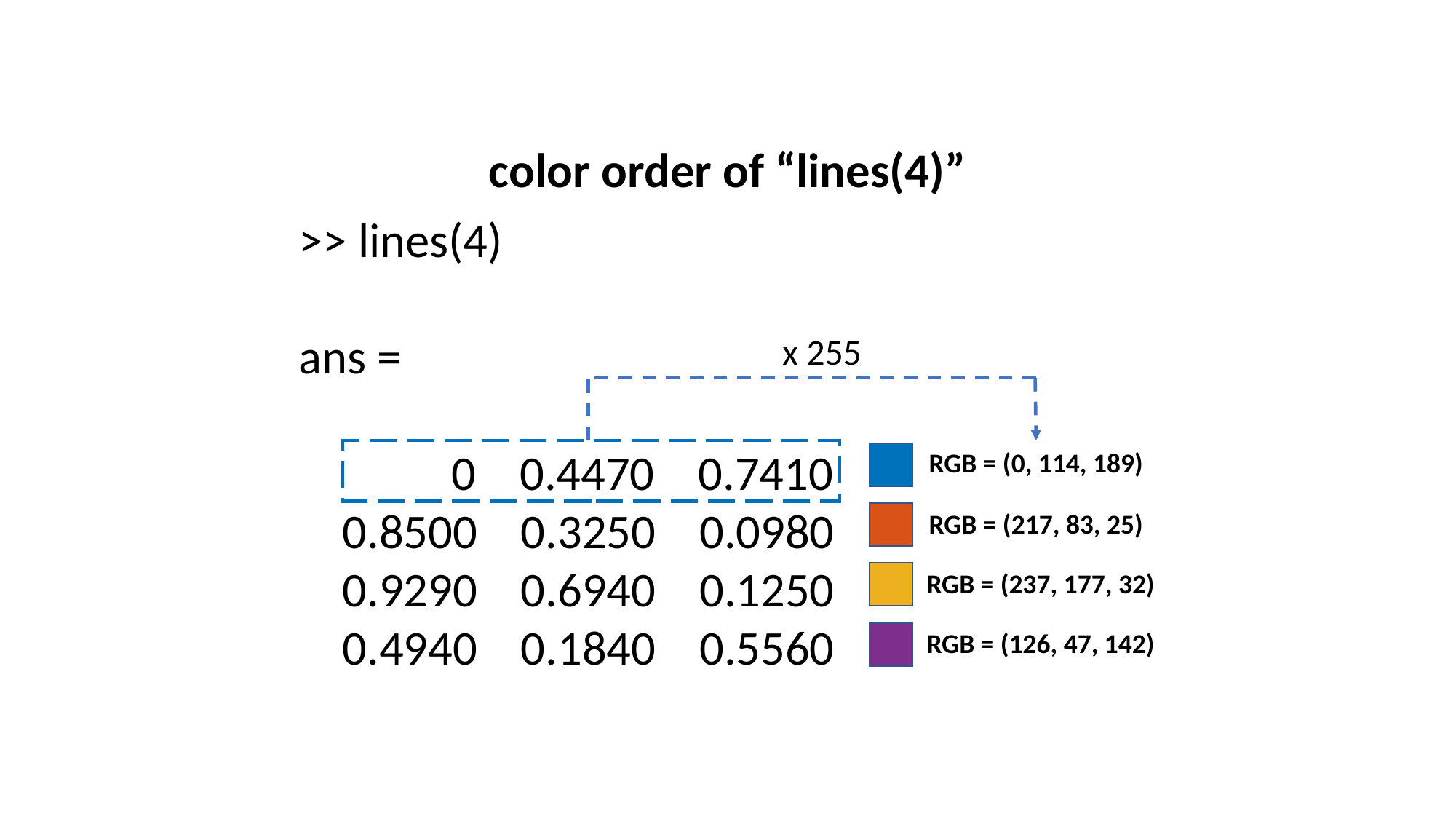

color order of “lines(4)”
>> lines(4)

ans =

              0    0.4470    0.7410
    0.8500    0.3250    0.0980
    0.9290    0.6940    0.1250
    0.4940    0.1840    0.5560
x 255

RGB = (0, 114, 189)

RGB = (217, 83, 25)

RGB = (237, 177, 32)

RGB = (126, 47, 142)